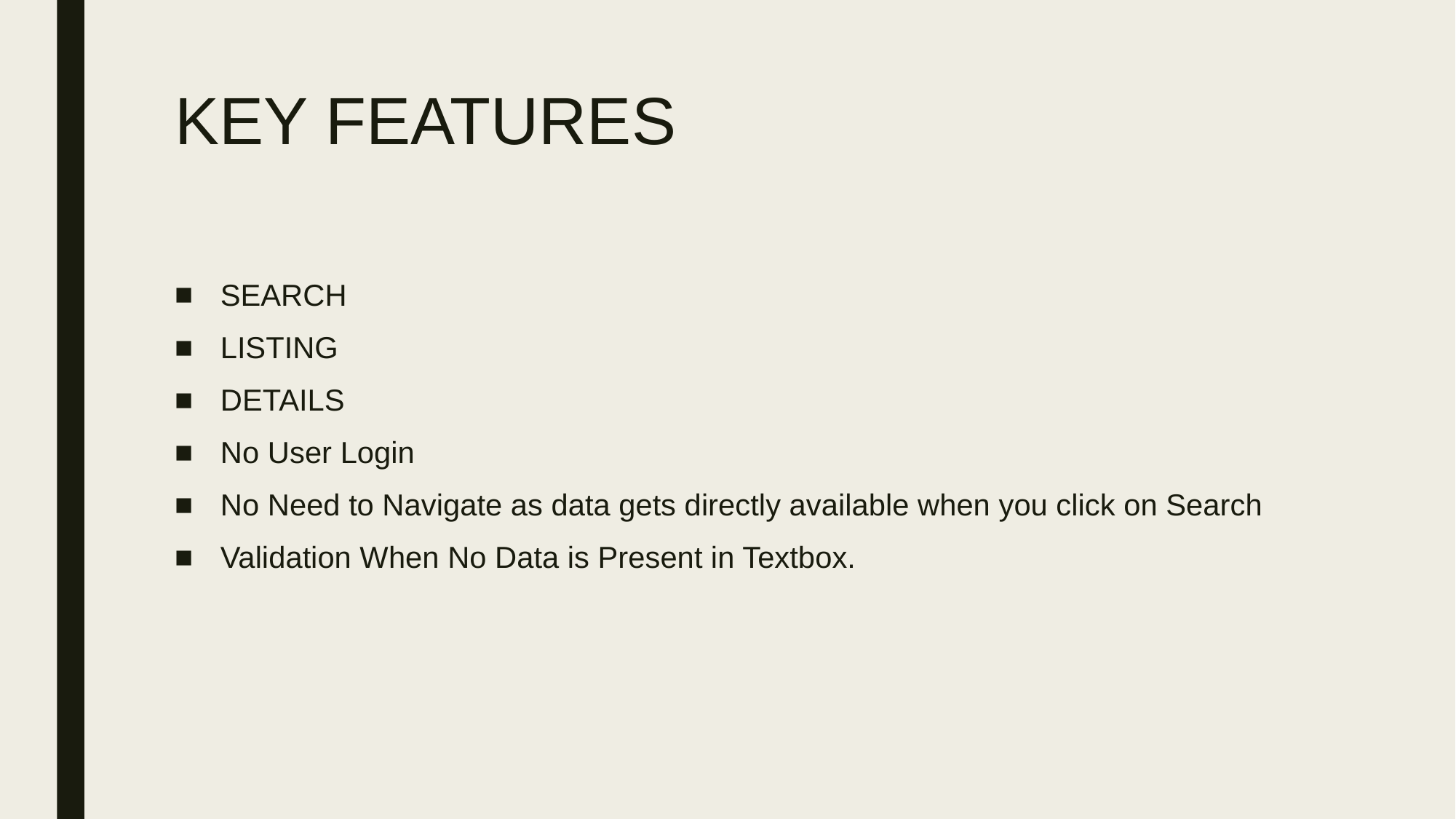

# KEY FEATURES
SEARCH
LISTING
DETAILS
No User Login
No Need to Navigate as data gets directly available when you click on Search
Validation When No Data is Present in Textbox.